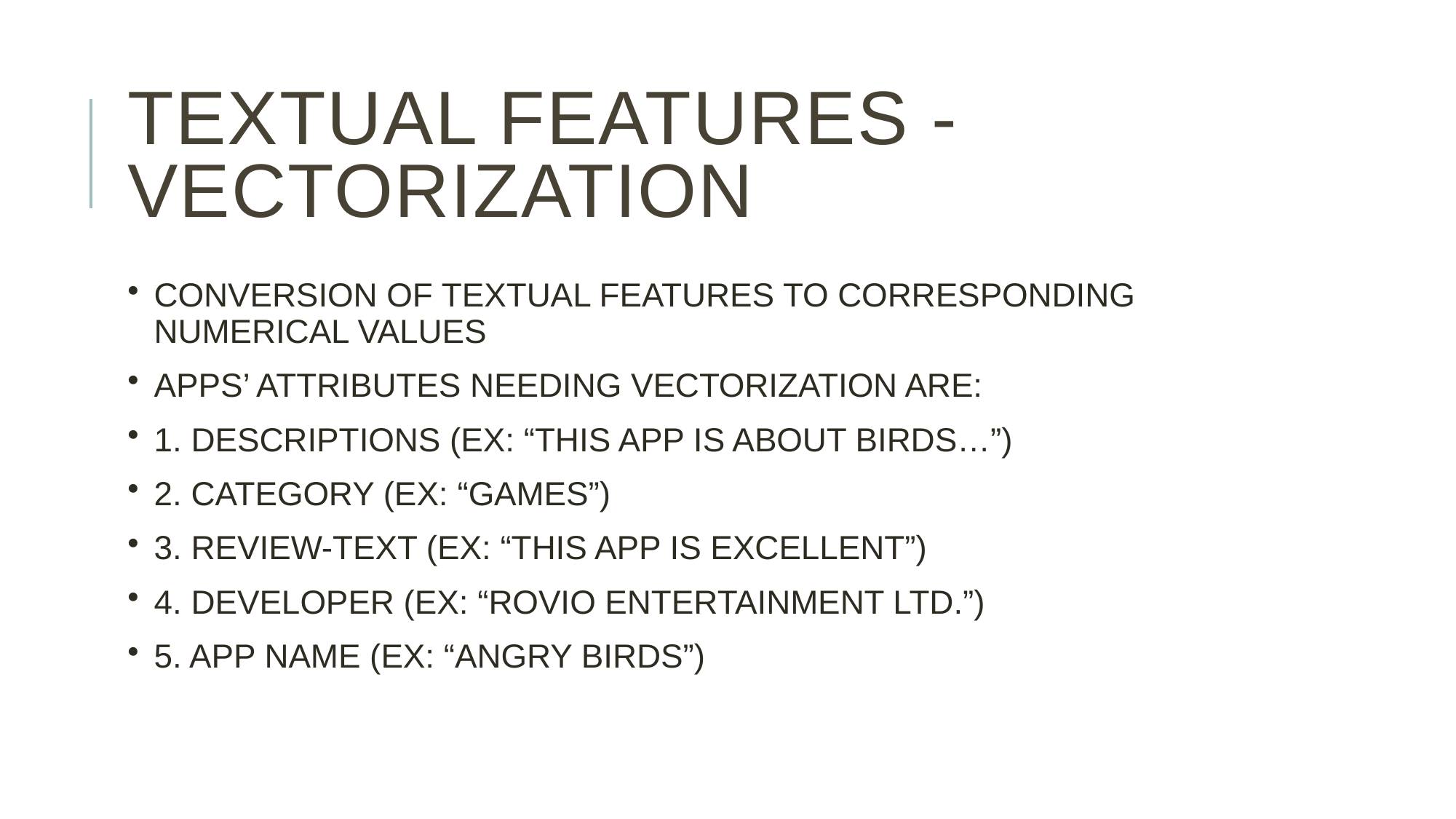

# TEXtUAL FEATURES -VECTORIZATION
CONVERSION OF TEXTUAL FEATURES TO CORRESPONDING NUMERICAL VALUES
APPS’ ATTRIBUTES NEEDING VECTORIZATION ARE:
1. DESCRIPTIONS (EX: “THIS APP IS ABOUT BIRDS…”)
2. CATEGORY (EX: “GAMES”)
3. REVIEW-TEXT (EX: “THIS APP IS EXCELLENT”)
4. DEVELOPER (EX: “ROVIO ENTERTAINMENT LTD.”)
5. APP NAME (EX: “ANGRY BIRDS”)